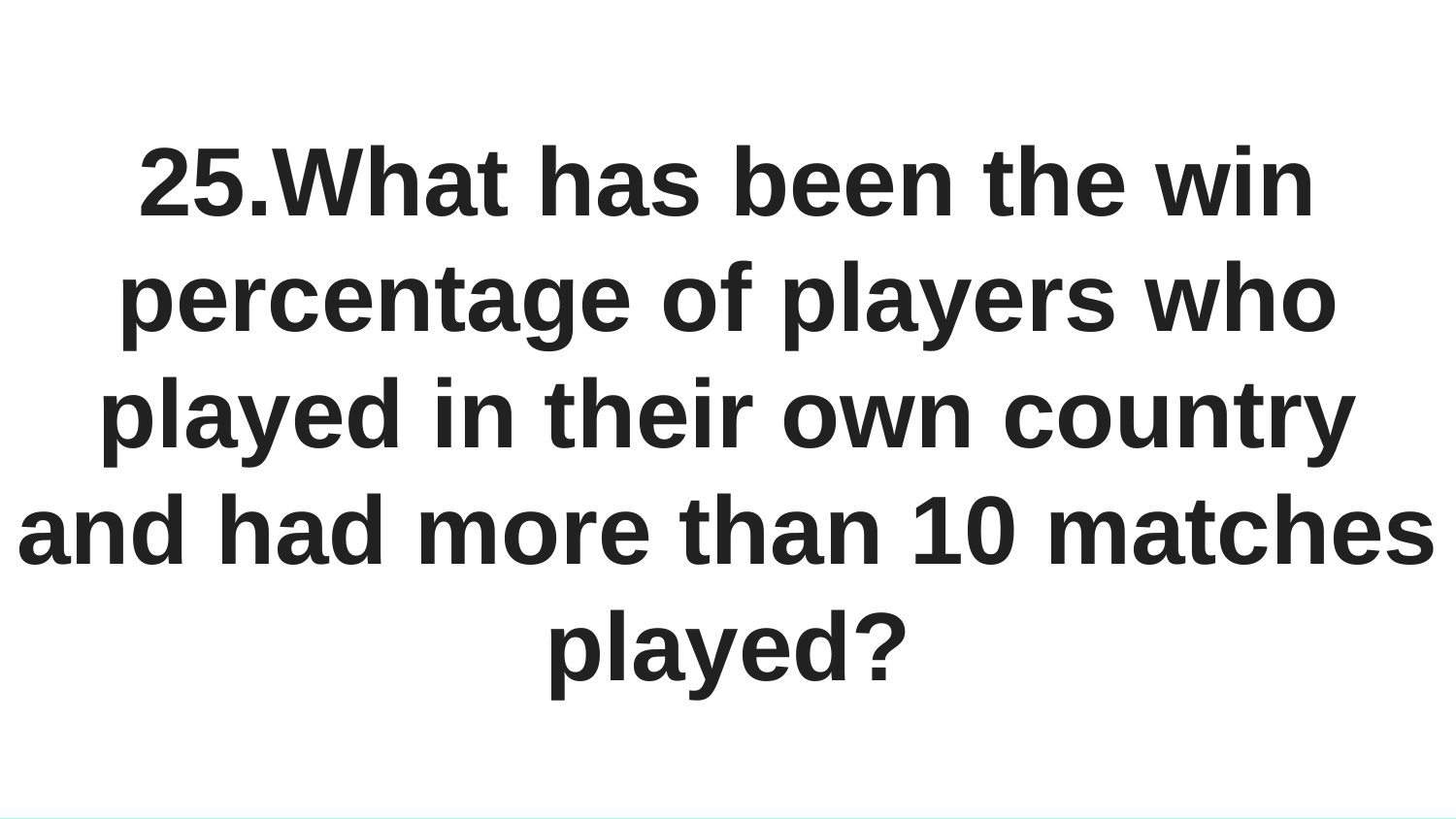

# 25.What has been the win percentage of players who played in their own country and had more than 10 matches played?